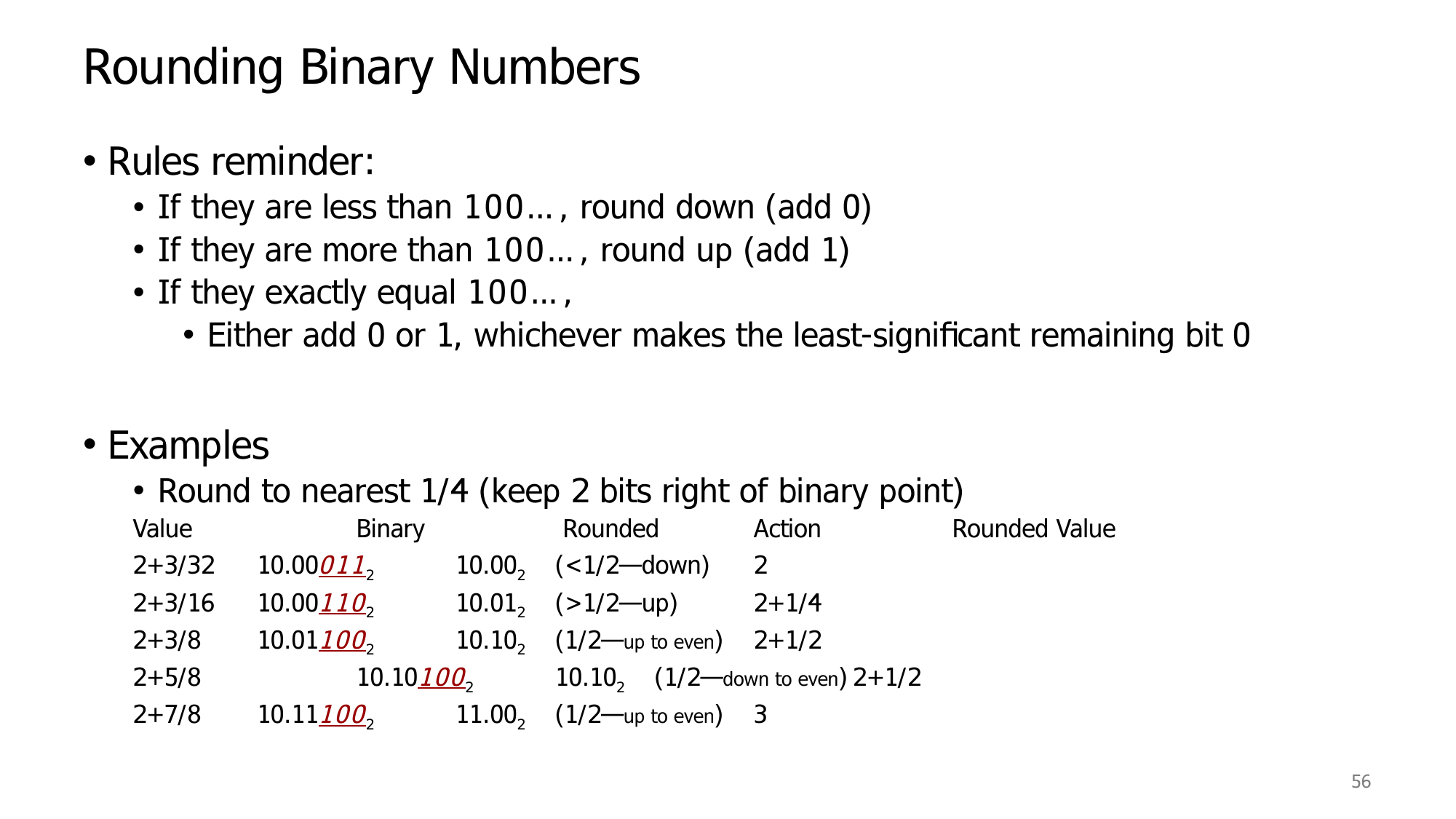

# Rounding Binary Numbers
Rules reminder:
If they are less than 100…, round down (add 0)
If they are more than 100…, round up (add 1)
If they exactly equal 100…,
Either add 0 or 1, whichever makes the least-significant remaining bit 0

Examples
Round to nearest 1/4 (keep 2 bits right of binary point)
Value	  	Binary	     	 Rounded    	Action	     	Rounded Value
2+3/32   		10.000112	10.002		(<1/2—down)	2
2+3/16   		10.001102	10.012		(>1/2—up) 	2+1/4
2+3/8		10.011002	10.102		(1/2—up to even)	2+1/2
2+5/8	   	10.101002	10.102		(1/2—down to even)	2+1/2
2+7/8		10.111002	11.002		(1/2—up to even)	3

56